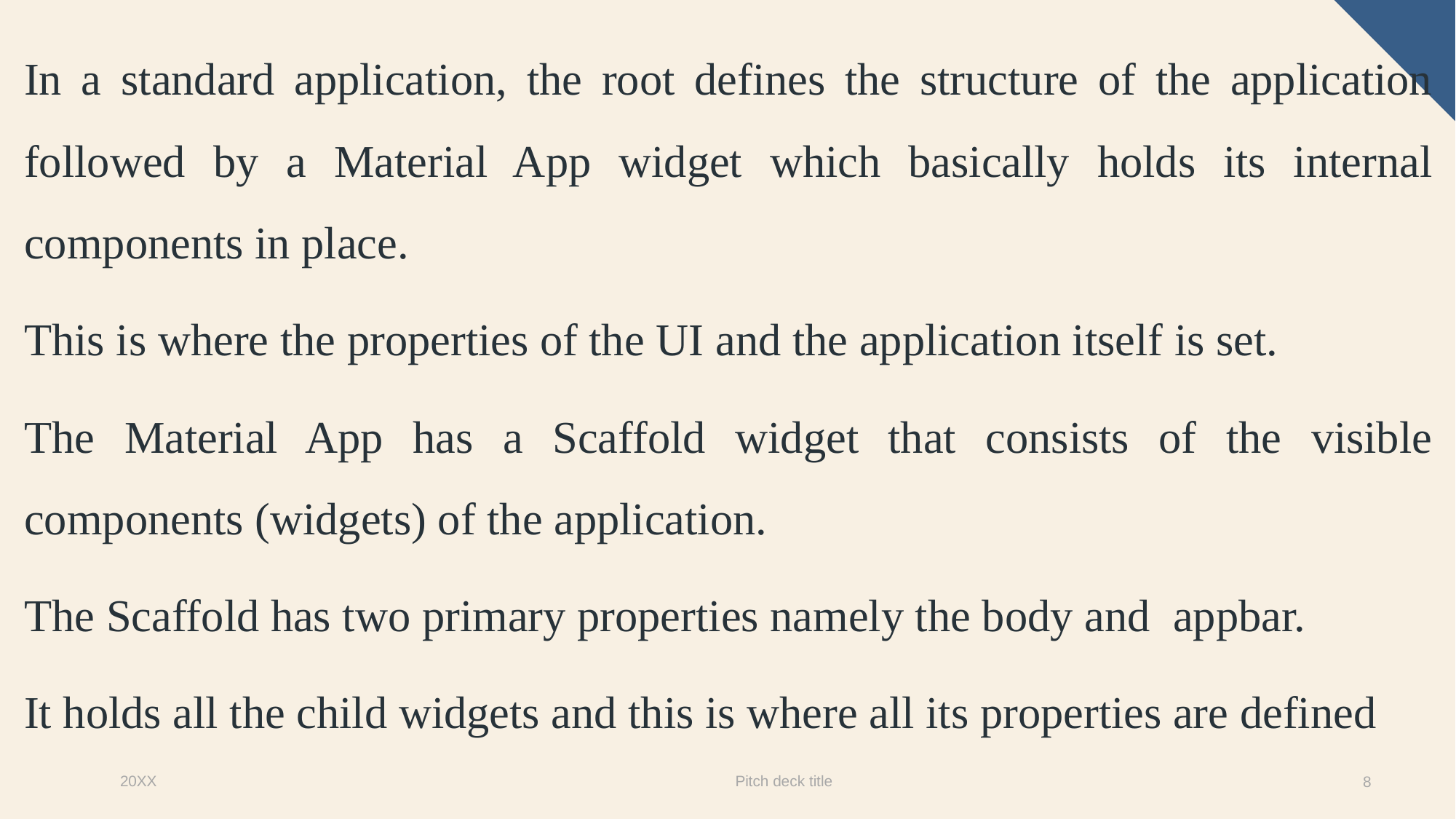

In a standard application, the root defines the structure of the application followed by a Material App widget which basically holds its internal components in place.
This is where the properties of the UI and the application itself is set.
The Material App has a Scaffold widget that consists of the visible components (widgets) of the application.
The Scaffold has two primary properties namely the body and  appbar.
It holds all the child widgets and this is where all its properties are defined
Pitch deck title
20XX
8